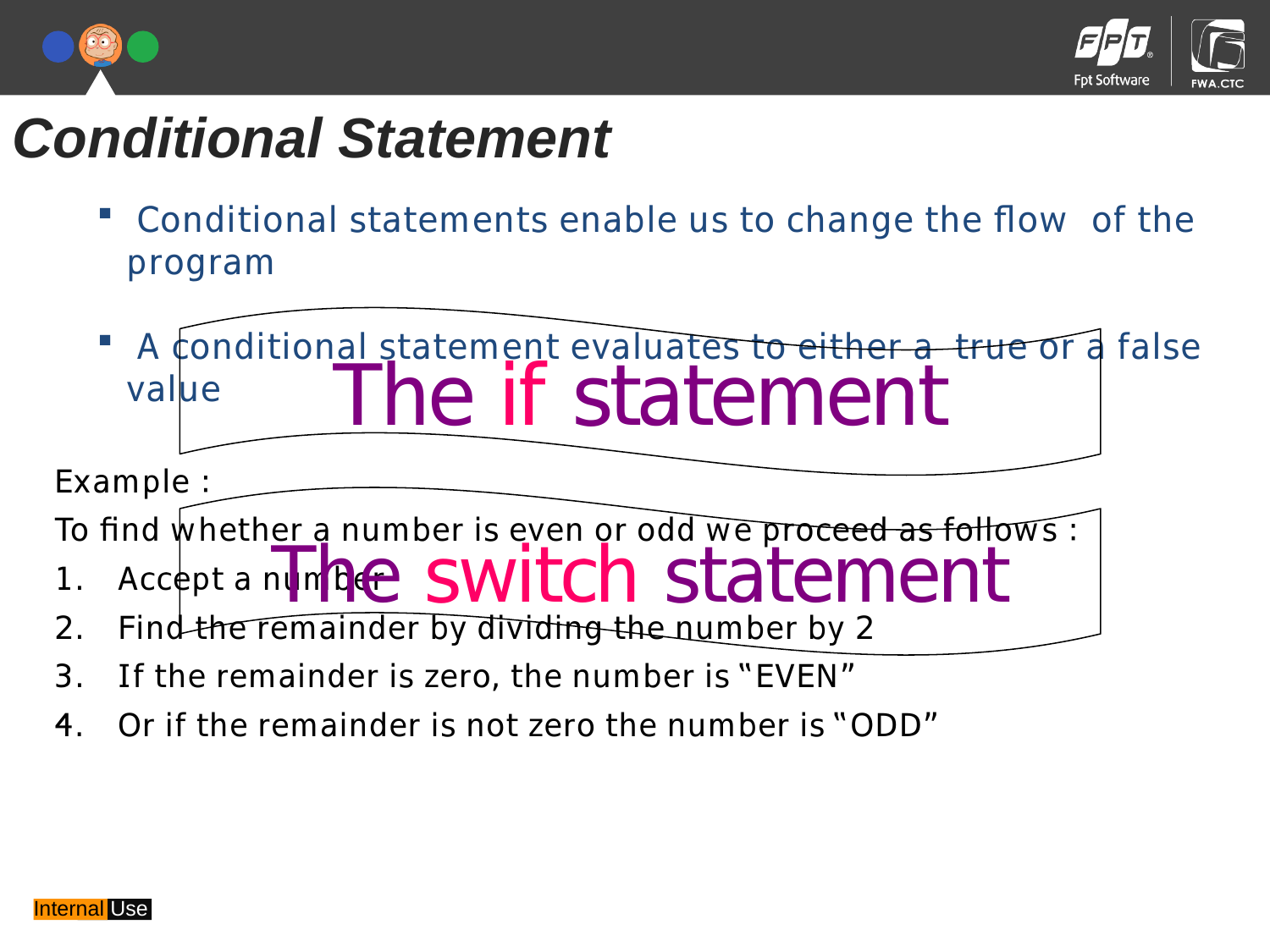

Conditional Statement
 Conditional statements enable us to change the flow  of the program

 A conditional statement evaluates to either a  true or a false value
The if statement
Example :
To find whether a number is even or odd we proceed as follows :
Accept a number
Find the remainder by dividing the number by 2
If the remainder is zero, the number is “EVEN”
Or if the remainder is not zero the number is “ODD”
The switch statement